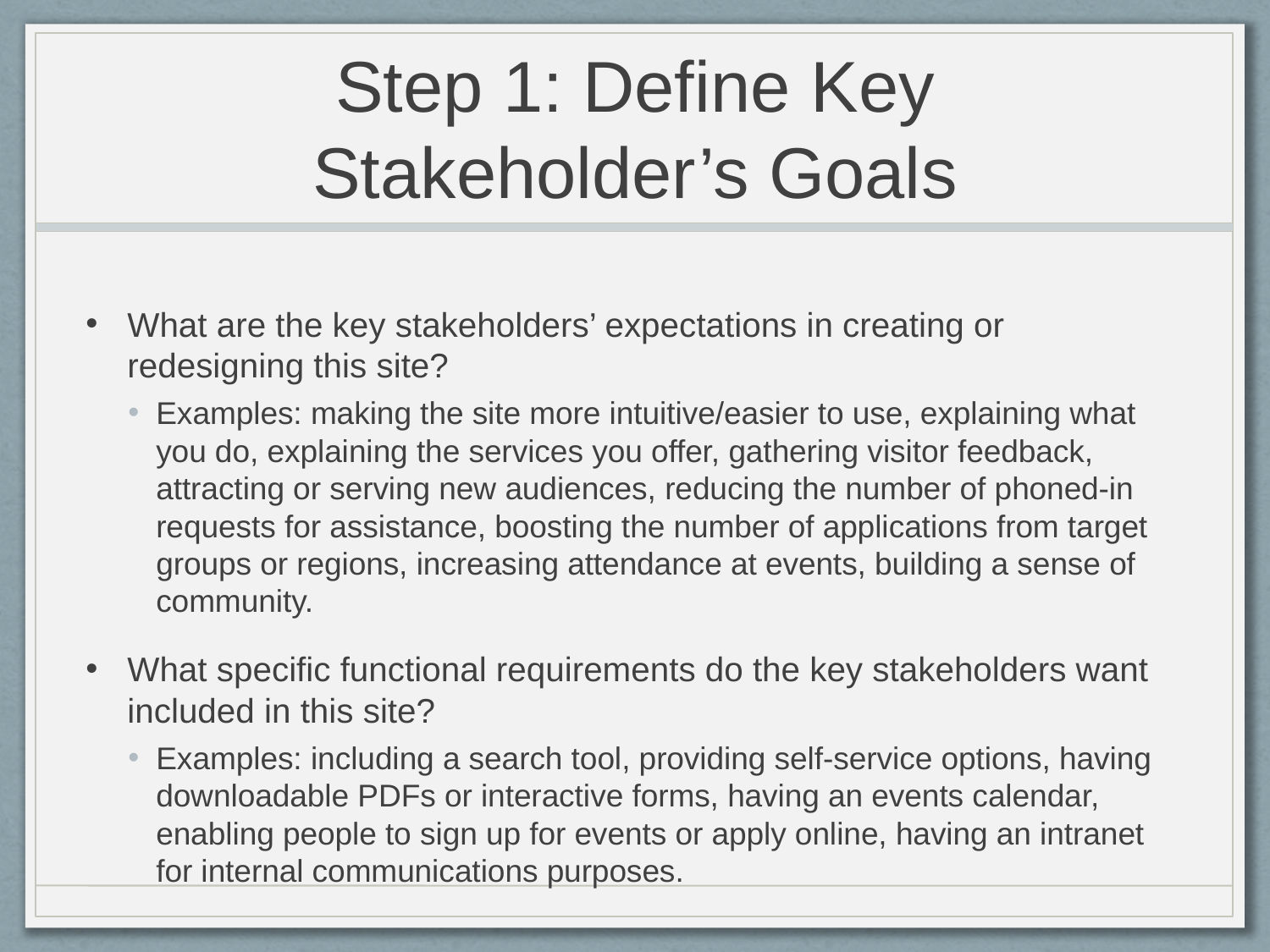

# Step 1: Define Key Stakeholder’s Goals
What are the key stakeholders’ expectations in creating or redesigning this site?
Examples: making the site more intuitive/easier to use, explaining what you do, explaining the services you offer, gathering visitor feedback, attracting or serving new audiences, reducing the number of phoned-in requests for assistance, boosting the number of applications from target groups or regions, increasing attendance at events, building a sense of community.
What specific functional requirements do the key stakeholders want included in this site?
Examples: including a search tool, providing self-service options, having downloadable PDFs or interactive forms, having an events calendar, enabling people to sign up for events or apply online, having an intranet for internal communications purposes.